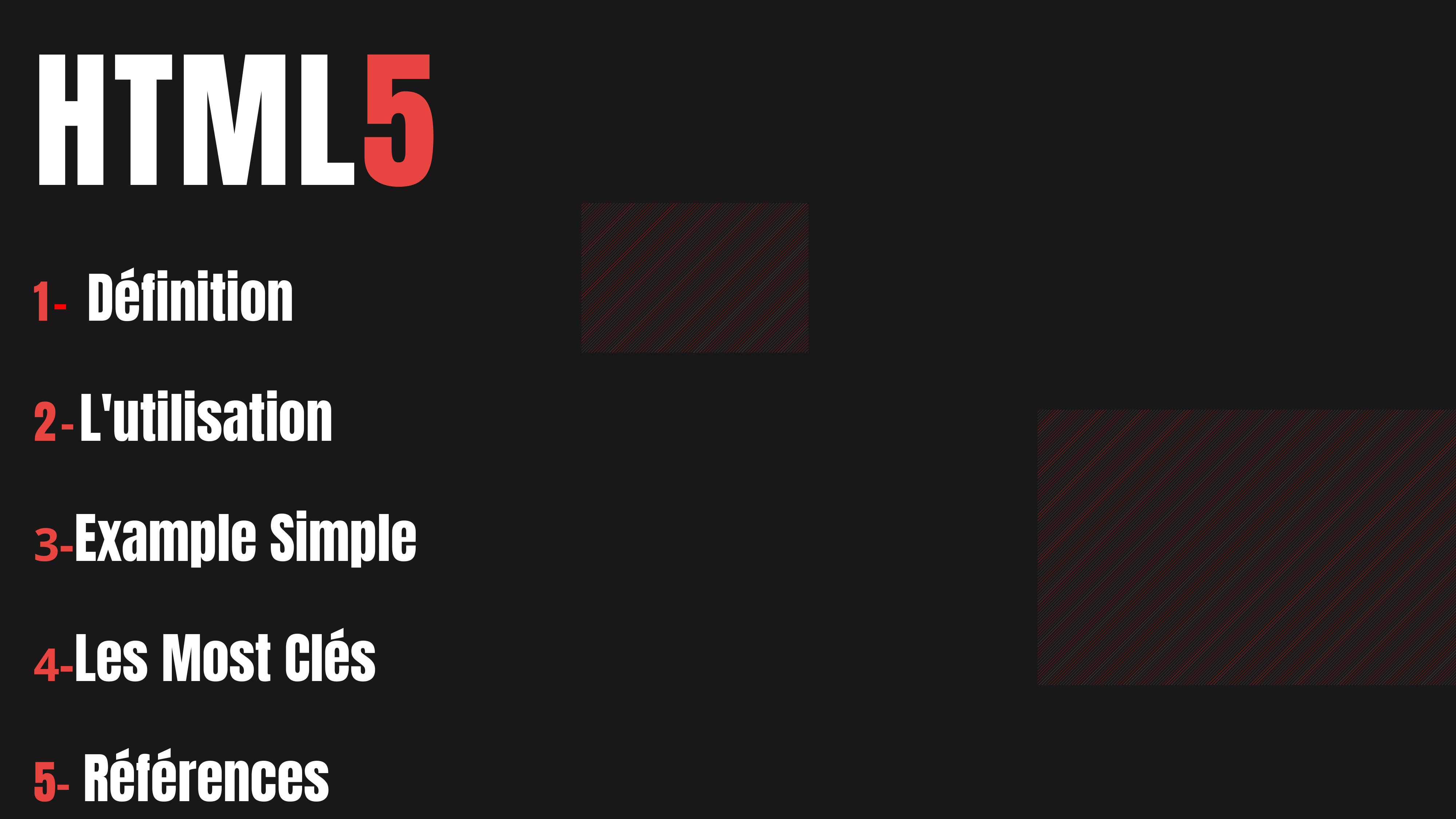

HTML5

1- Définition

2-L'utilisation

3-Example Simple

4-Les Most Clés

5- Références